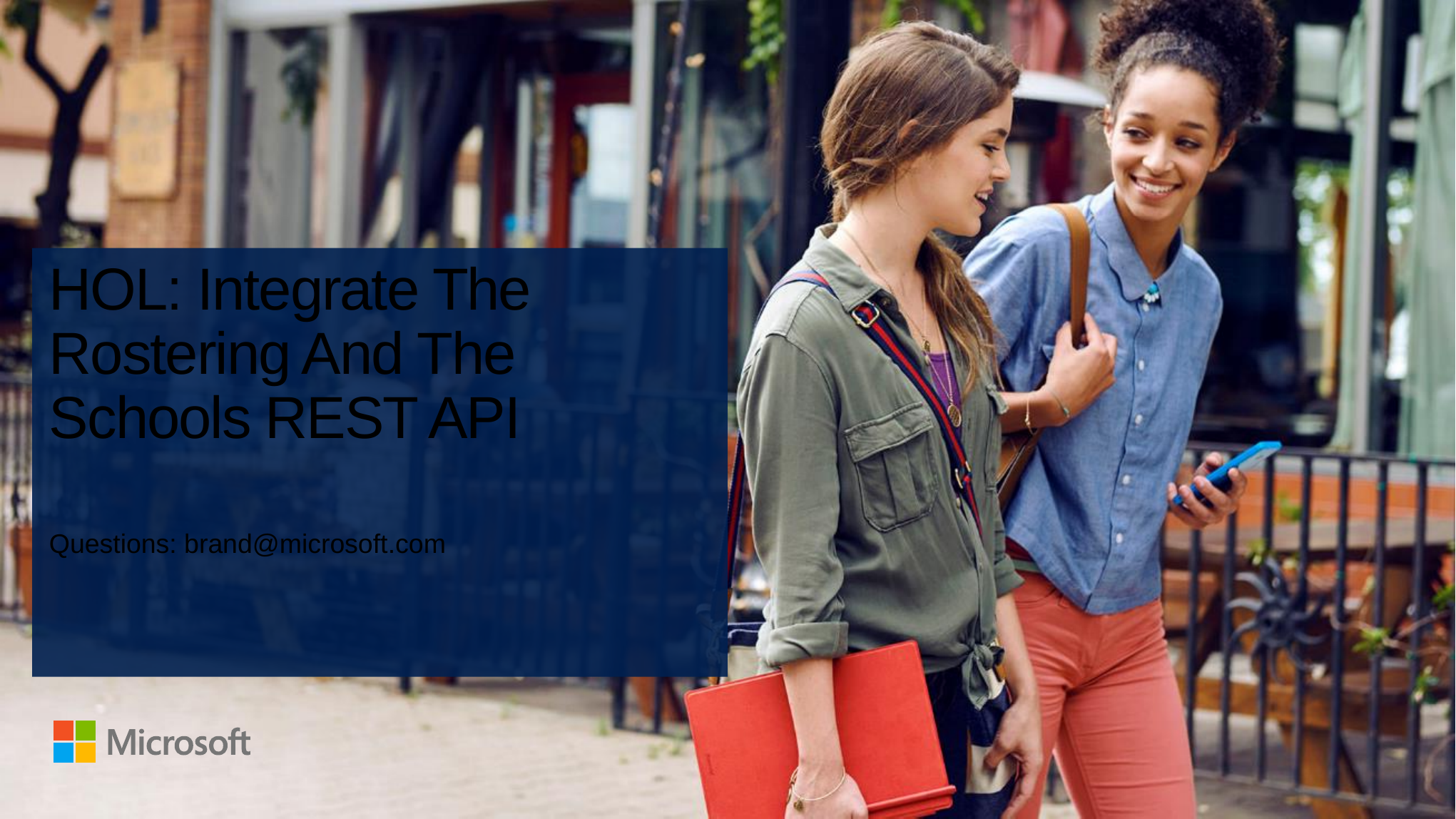

# HOL: Integrate The Rostering And The Schools REST API

Questions: brand@microsoft.com